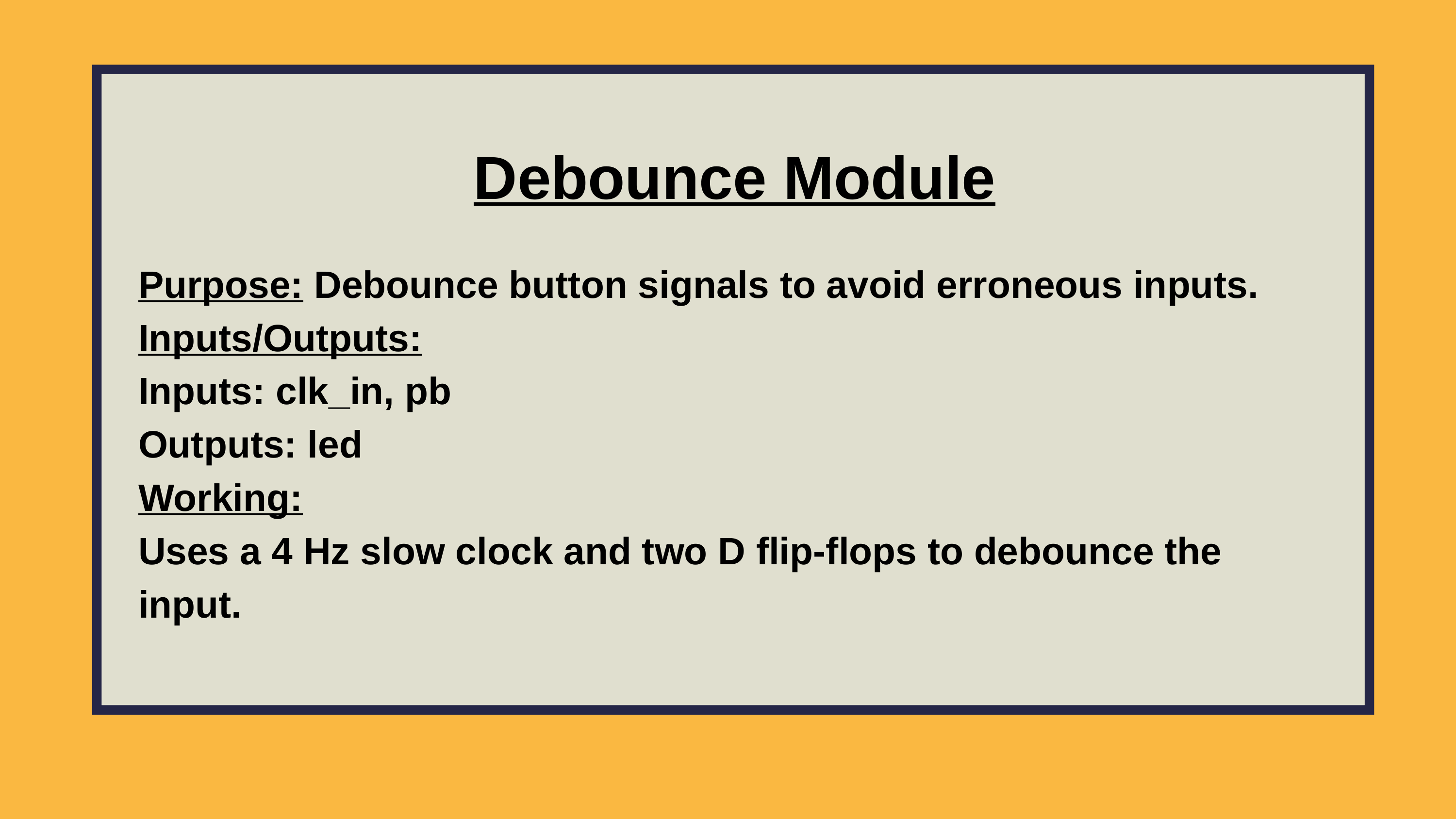

Debounce Module

Purpose: Debounce button signals to avoid erroneous inputs.
Inputs/Outputs:
Inputs: clk_in, pb
Outputs: led
Working:
Uses a 4 Hz slow clock and two D flip-flops to debounce the input.